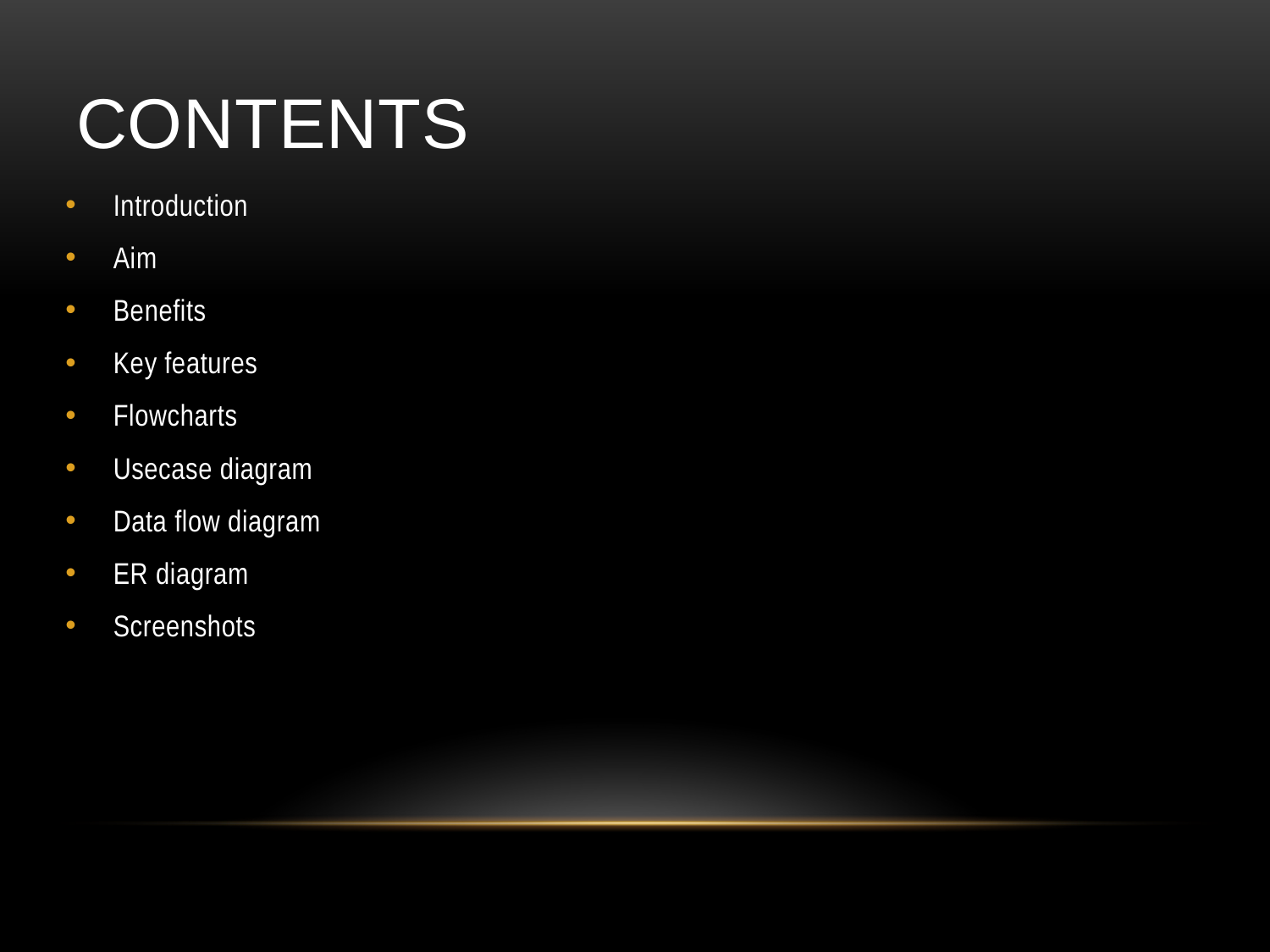

# contents
Introduction
Aim
Benefits
Key features
Flowcharts
Usecase diagram
Data flow diagram
ER diagram
Screenshots